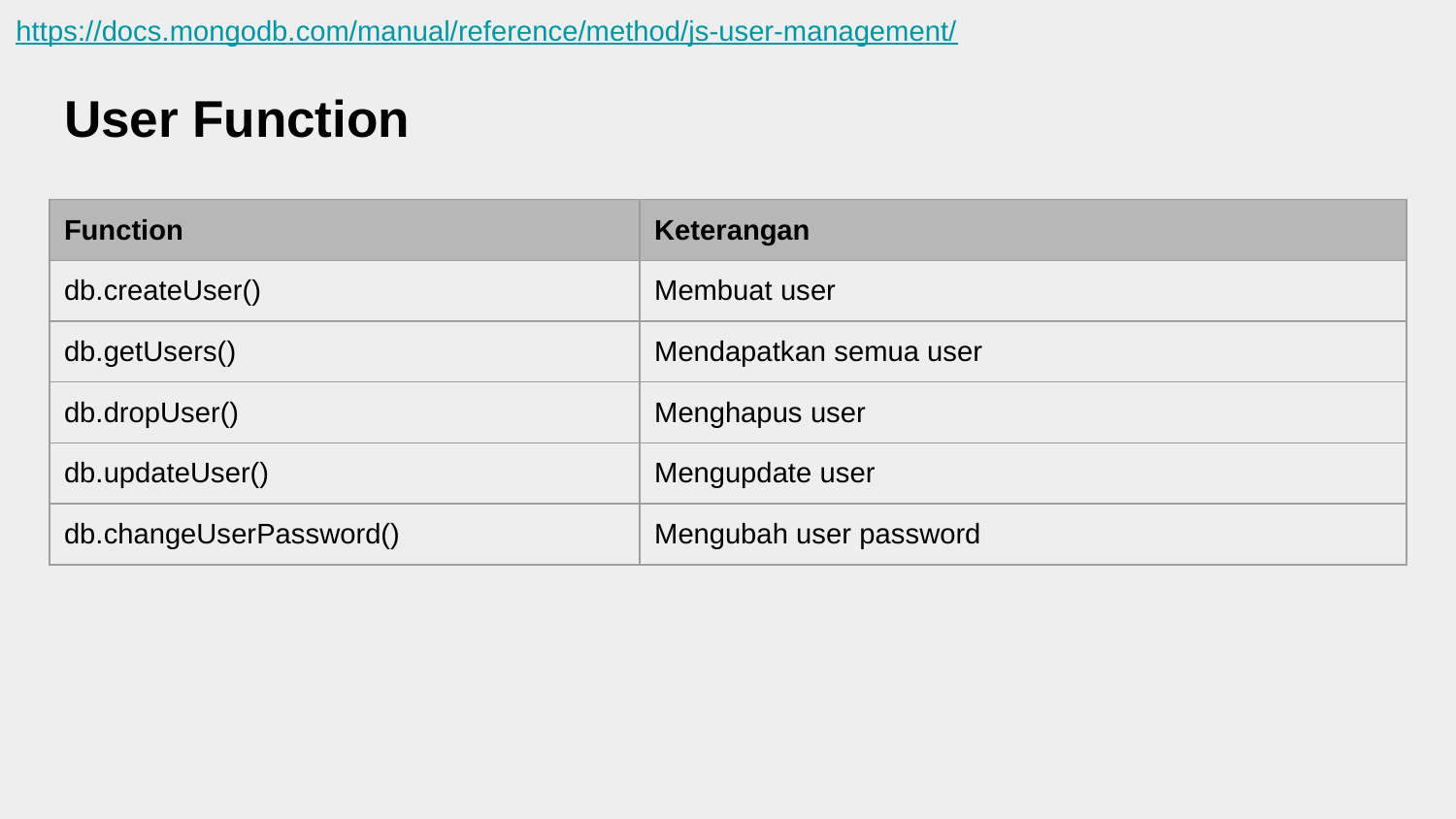

https://docs.mongodb.com/manual/reference/method/js-user-management/
# User Function
| Function | Keterangan |
| --- | --- |
| db.createUser() | Membuat user |
| db.getUsers() | Mendapatkan semua user |
| db.dropUser() | Menghapus user |
| db.updateUser() | Mengupdate user |
| db.changeUserPassword() | Mengubah user password |